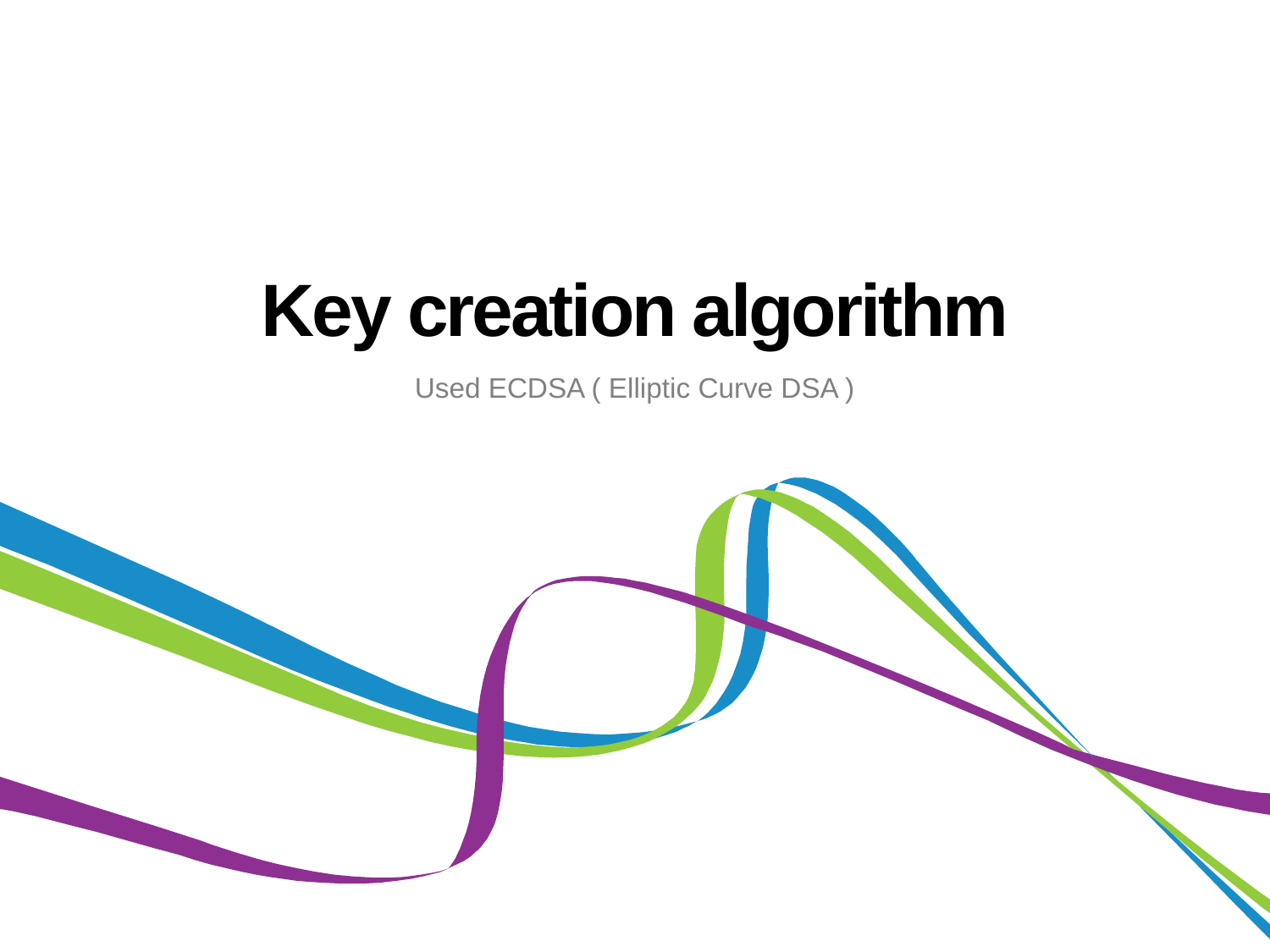

Key creation algorithm
Used ECDSA ( Elliptic Curve DSA )